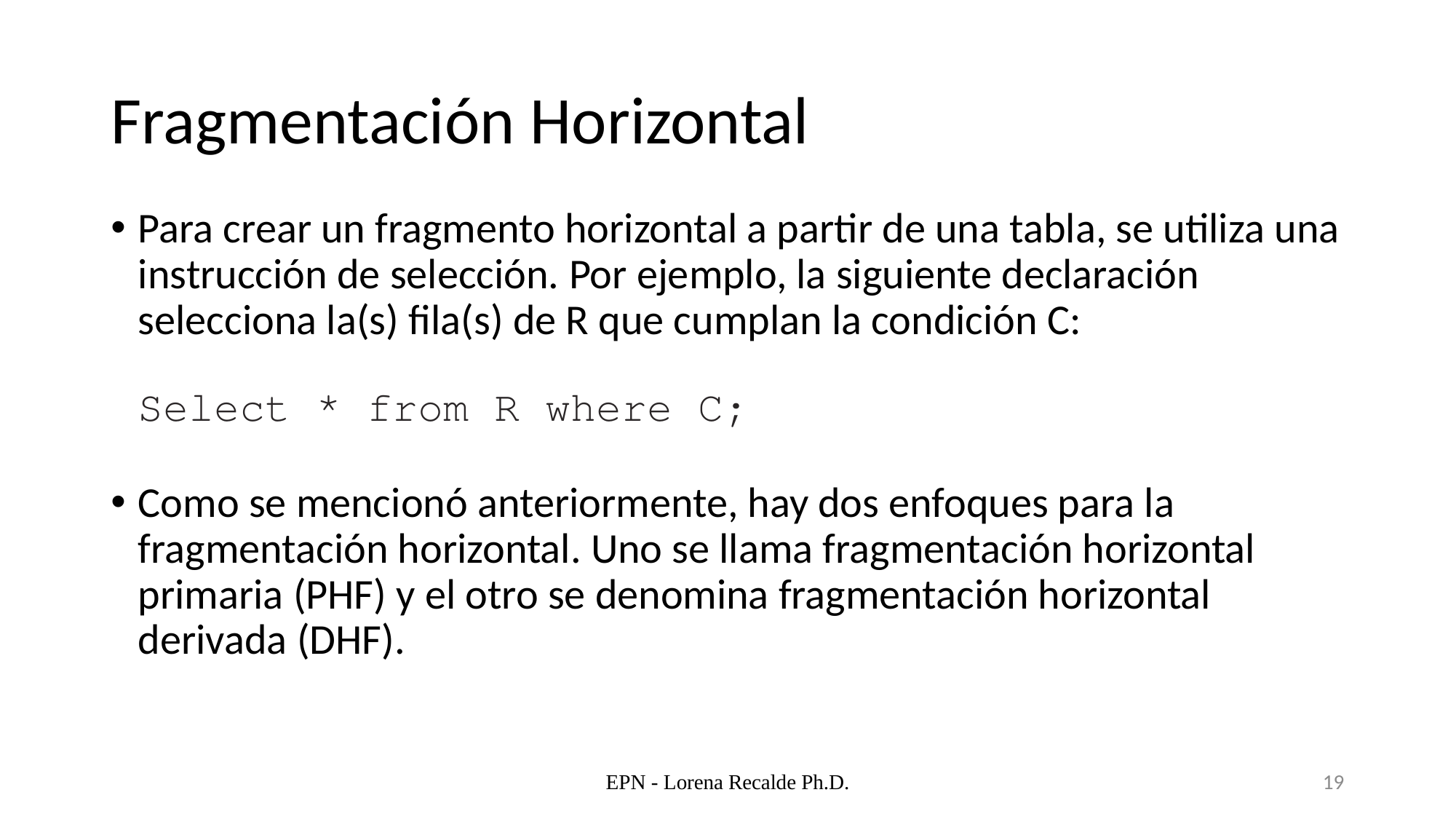

# Fragmentación Horizontal
Para crear un fragmento horizontal a partir de una tabla, se utiliza una instrucción de selección. Por ejemplo, la siguiente declaración selecciona la(s) fila(s) de R que cumplan la condición C:

Como se mencionó anteriormente, hay dos enfoques para la fragmentación horizontal. Uno se llama fragmentación horizontal primaria (PHF) y el otro se denomina fragmentación horizontal derivada (DHF).
Select * from R where C;
EPN - Lorena Recalde Ph.D.
19